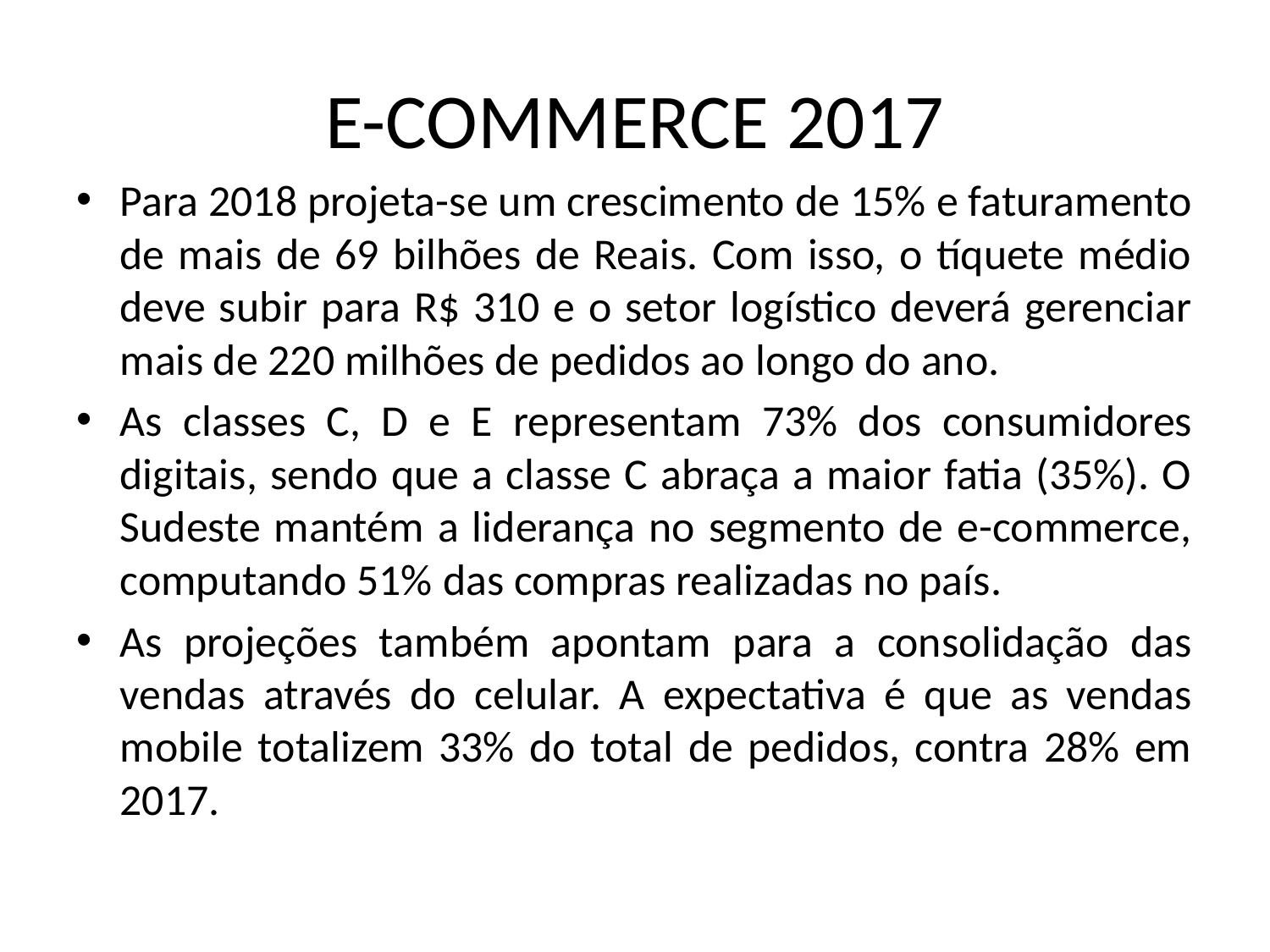

# E-COMMERCE 2017
Para 2018 projeta-se um crescimento de 15% e faturamento de mais de 69 bilhões de Reais. Com isso, o tíquete médio deve subir para R$ 310 e o setor logístico deverá gerenciar mais de 220 milhões de pedidos ao longo do ano.
As classes C, D e E representam 73% dos consumidores digitais, sendo que a classe C abraça a maior fatia (35%). O Sudeste mantém a liderança no segmento de e-commerce, computando 51% das compras realizadas no país.
As projeções também apontam para a consolidação das vendas através do celular. A expectativa é que as vendas mobile totalizem 33% do total de pedidos, contra 28% em 2017.